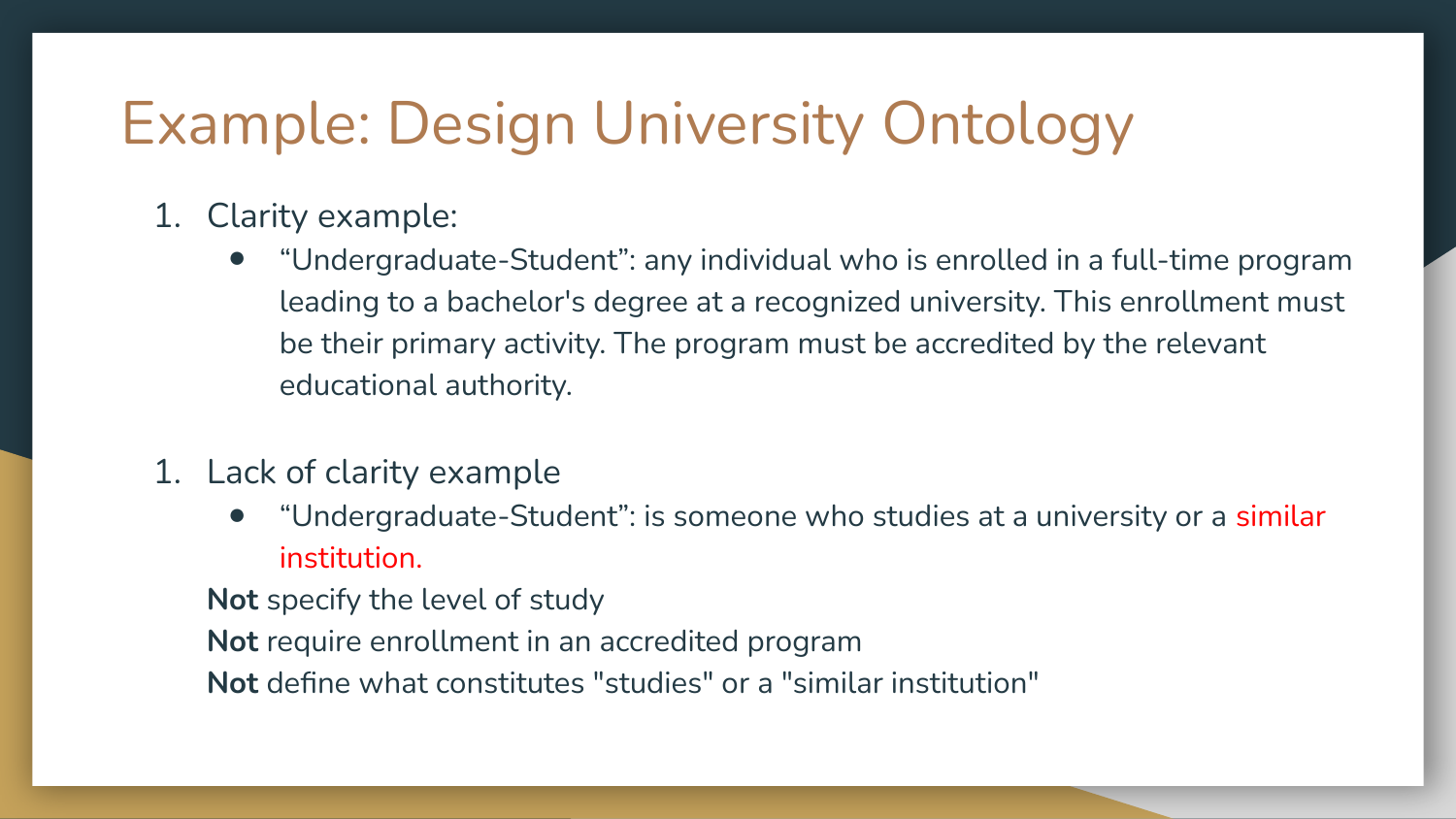

Example: Design University Ontology
Clarity example:
“Undergraduate-Student”: any individual who is enrolled in a full-time program leading to a bachelor's degree at a recognized university. This enrollment must be their primary activity. The program must be accredited by the relevant educational authority.

Lack of clarity example
“Undergraduate-Student”: is someone who studies at a university or a similar institution.
Not specify the level of study
Not require enrollment in an accredited program
Not define what constitutes "studies" or a "similar institution"